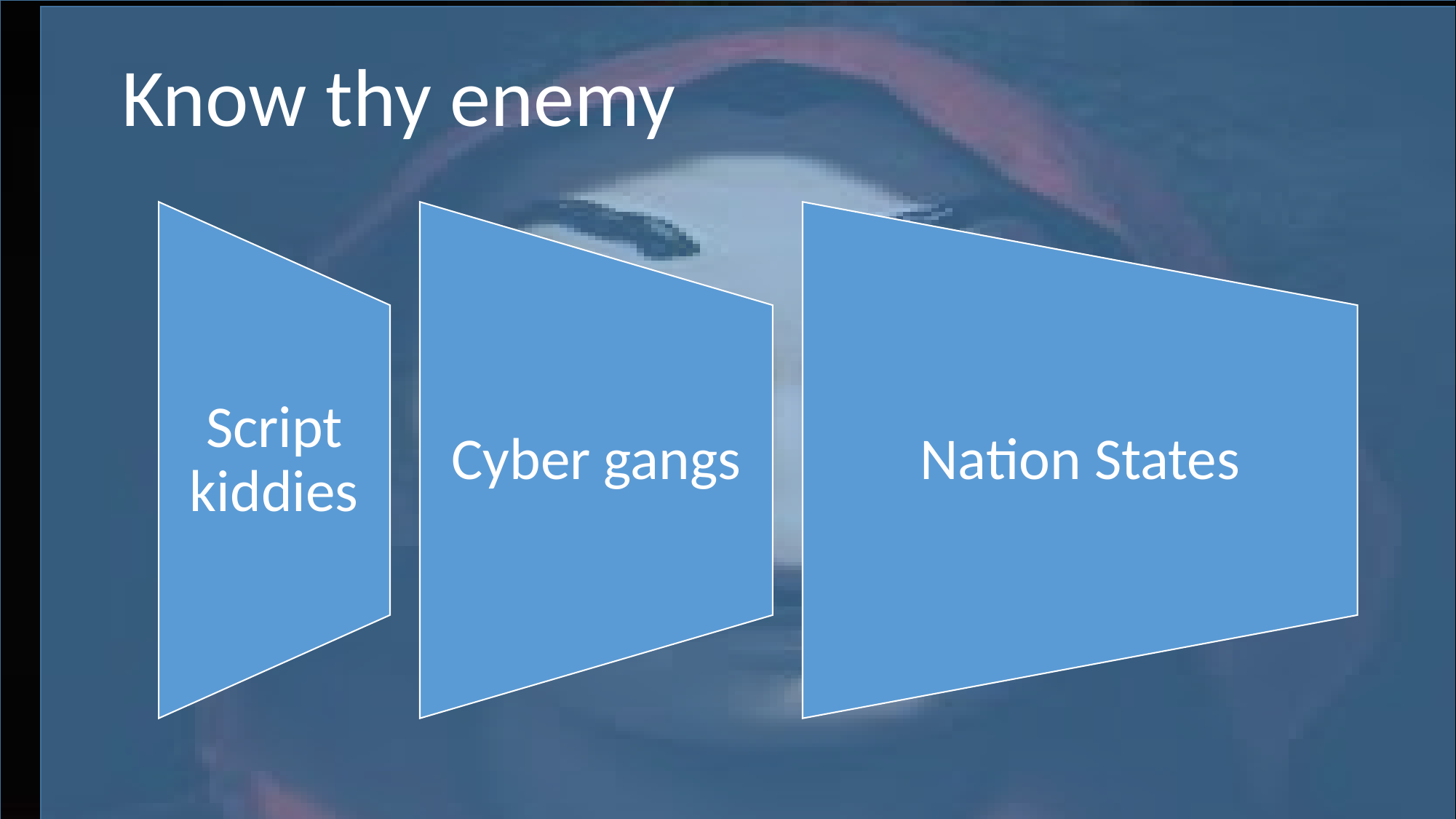

Know thy enemy
Know your enemy
Script kiddies
Cyber gangs
Nation States